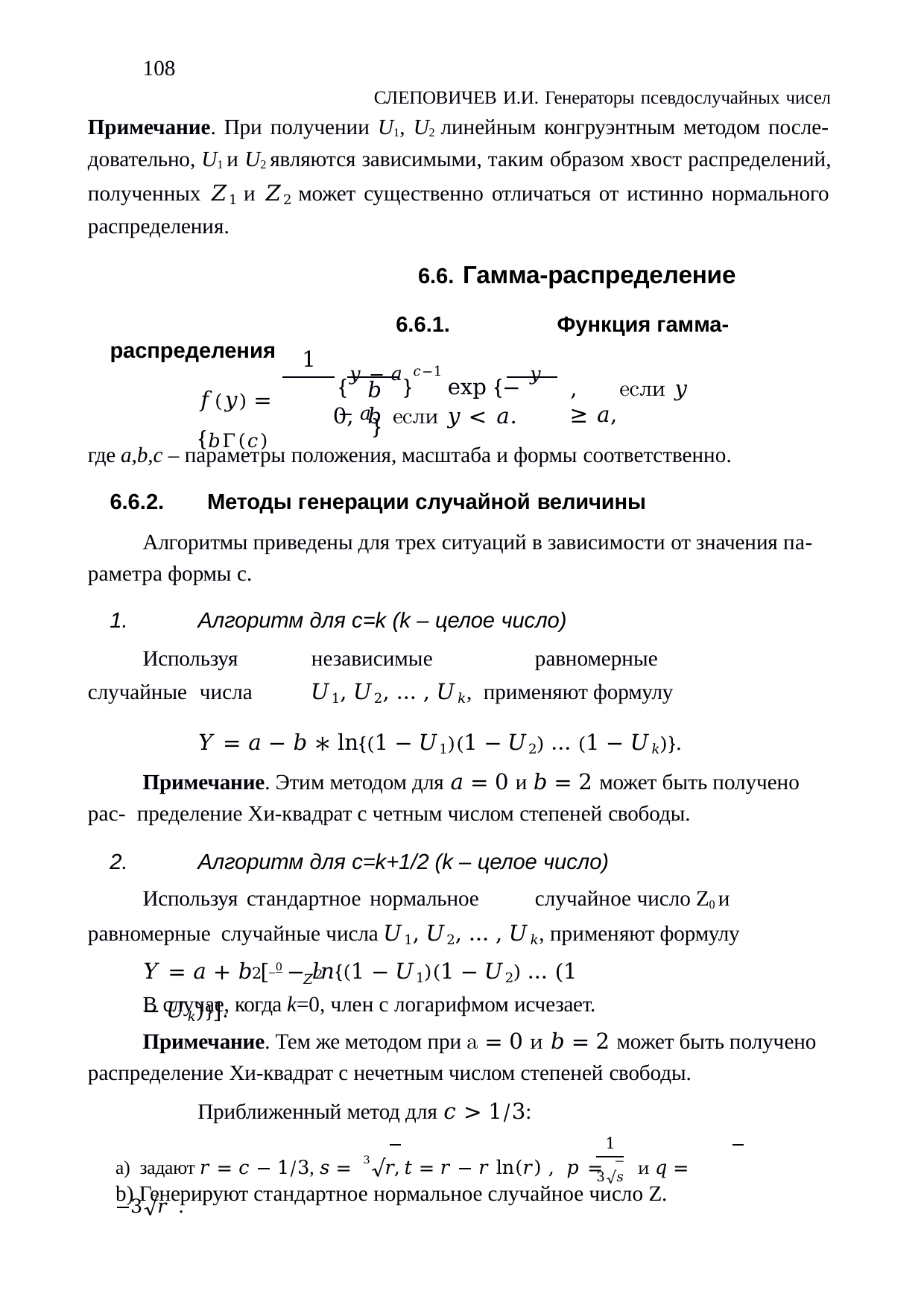

108
СЛЕПОВИЧЕВ И.И. Генераторы псевдослучайных чисел  Примечание. При получении U1, U2 линейным конгруэнтным методом после-  довательно, U1 и U2 являются зависимыми, таким образом хвост распределений,  полученных 𝑍1 и 𝑍2 может существенно отличаться от истинно нормального  распределения.
6.6. Гамма-распределение
6.6.1.	Функция гамма-распределения
1
𝑓(𝑦) = {𝑏Γ(𝑐)
{𝑦 − 𝑎}𝑐−1 exp {− 𝑦 − 𝑎}
,	если 𝑦 ≥ 𝑎,
𝑏	𝑏

0,	если 𝑦 < 𝑎.
где a,b,c – параметры положения, масштаба и формы соответственно.
6.6.2.	Методы генерации случайной величины
Алгоритмы приведены для трех ситуаций в зависимости от значения па-  раметра формы c.
Алгоритм для c=k (k – целое число)
Используя	независимые	равномерные	случайные	числа	𝑈1, 𝑈2, … , 𝑈𝑘,  применяют формулу
𝑌 = 𝑎 − 𝑏 ∗ ln{(1 − 𝑈1)(1 − 𝑈2) … (1 − 𝑈𝑘)}.
Примечание. Этим методом для 𝑎 = 0 и 𝑏 = 2 может быть получено рас-  пределение Хи-квадрат с четным числом степеней свободы.

Алгоритм для c=k+1/2 (k – целое число)
Используя стандартное нормальное	случайное число Z0 и равномерные  случайные числа 𝑈1, 𝑈2, … , 𝑈𝑘, применяют формулу
𝑍2
𝑌 = 𝑎 + 𝑏 [ 0 − 𝑙𝑛{(1 − 𝑈1)(1 − 𝑈2) … (1 − 𝑈𝑘)}].
2
В случае, когда k=0, член с логарифмом исчезает.
Примечание. Тем же методом при а = 0 и 𝑏 = 2 может быть получено  распределение Хи-квадрат с нечетным числом степеней свободы.
Приближенный метод для 𝑐 > 1/3:
1
a)  задают 𝑟 = 𝑐 − 1/3, 𝑠 =  3√𝑟, 𝑡 = 𝑟 − 𝑟 ln(𝑟) , 𝑝 =	и 𝑞 = −3√𝑟 .

3√𝑠

b) Генерируют стандартное нормальное случайное число Z.